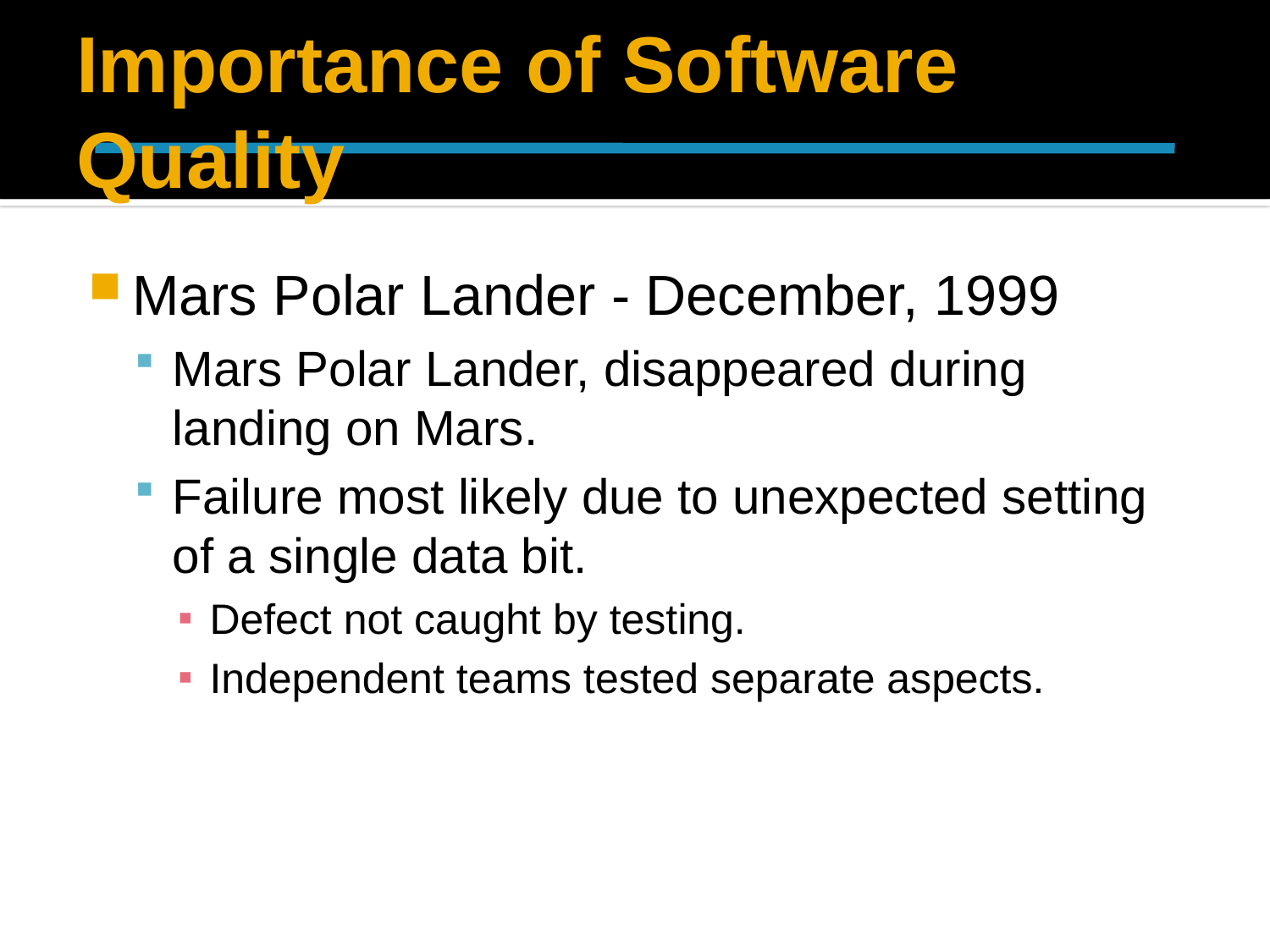

# Importance of Software Quality
Mars Polar Lander - December, 1999
Mars Polar Lander, disappeared during landing on Mars.
Failure most likely due to unexpected setting of a single data bit.
Defect not caught by testing.
Independent teams tested separate aspects.